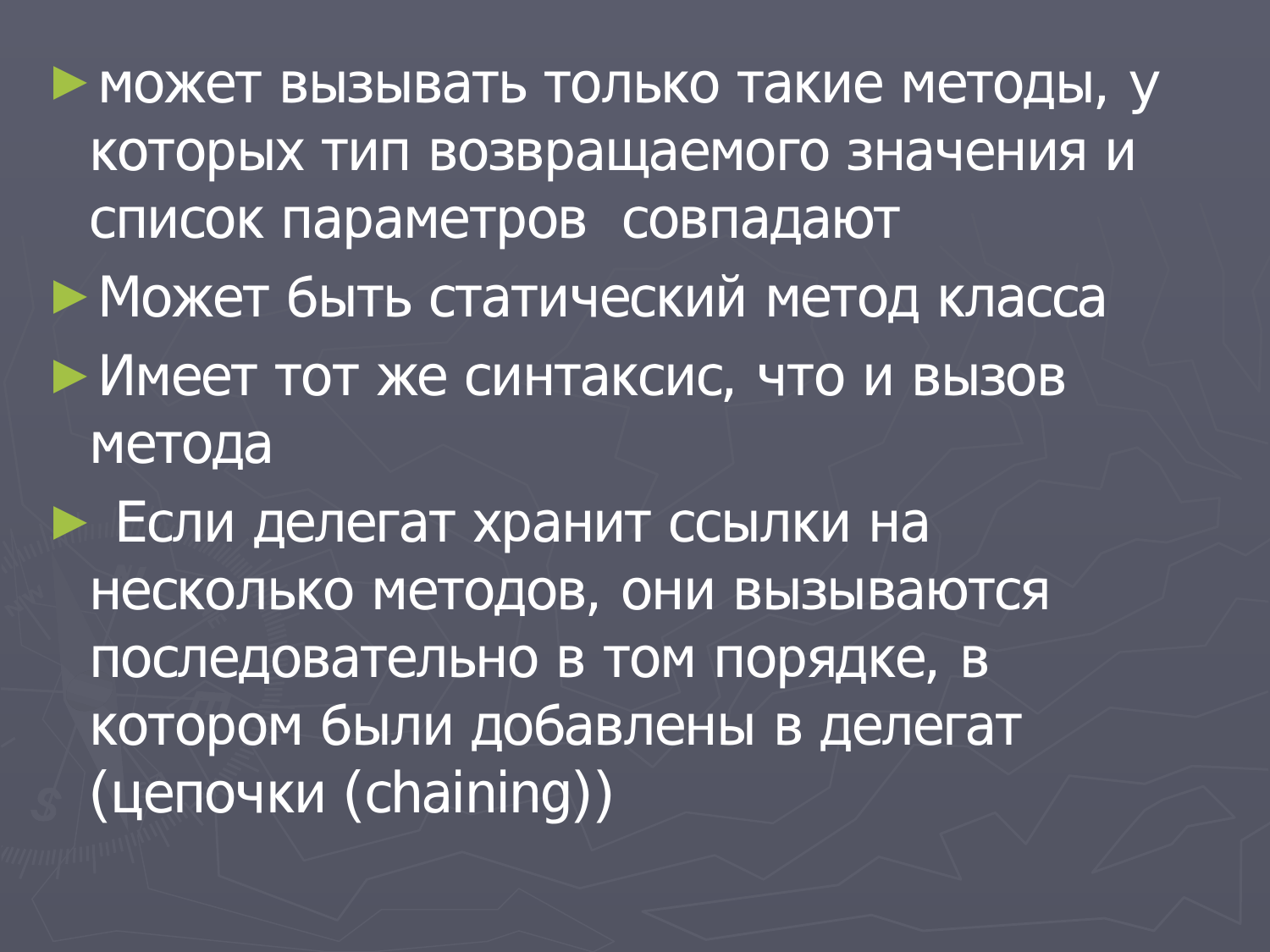

может вызывать только такие методы, у которых тип возвращаемого значения и список параметров  совпадают
Может быть статический метод класса
Имеет тот же синтаксис, что и вызов методa
 Если делегат хранит ссылки на несколько методов, они вызываются последовательно в том порядке, в котором были добавлены в делегат (цепочки (chaining))